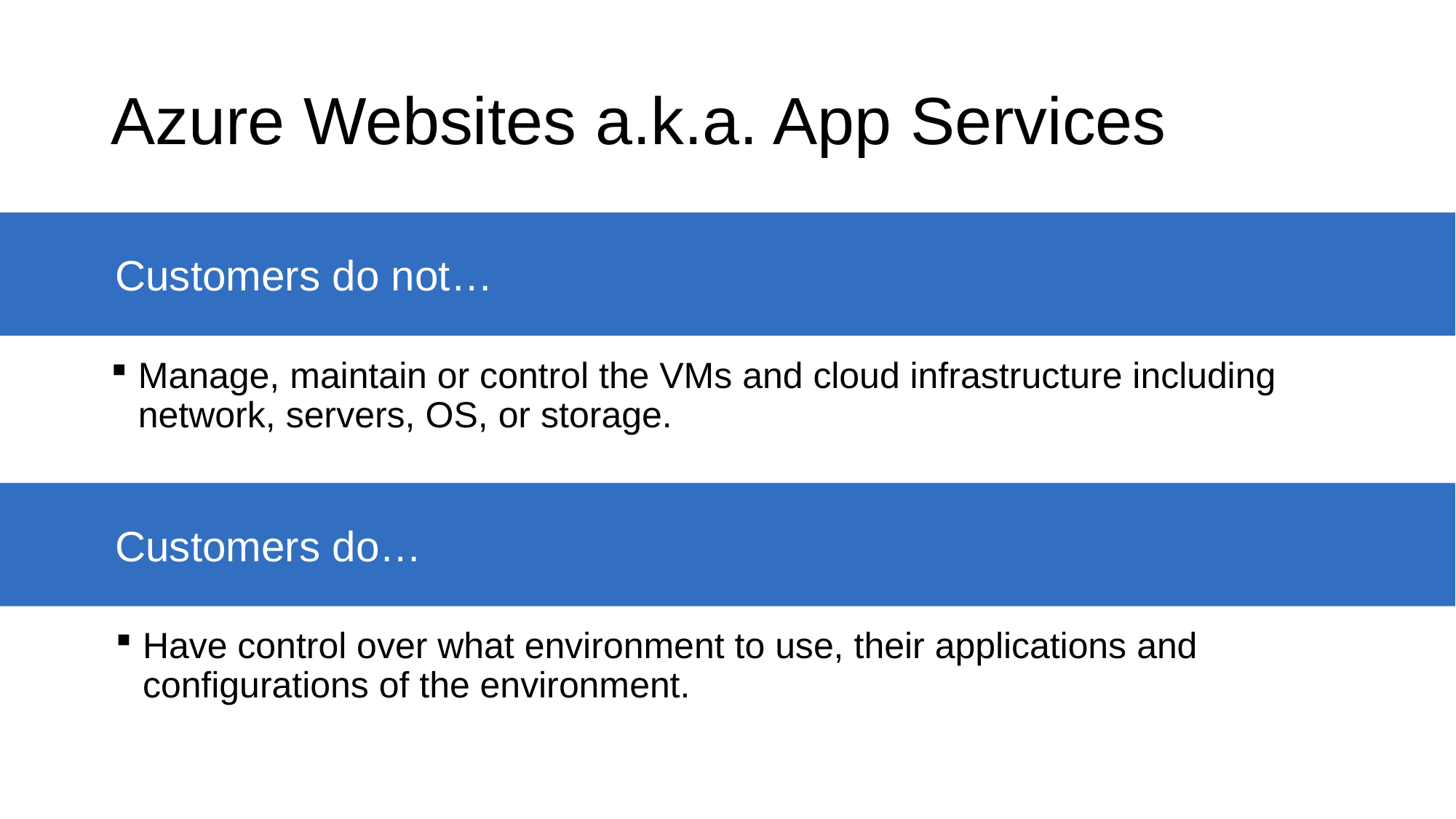

# Azure Websites a.k.a. App Services

Customers do not…
Manage, maintain or control the VMs and cloud infrastructure including network, servers, OS, or storage.

Customers do…
Have control over what environment to use, their applications and configurations of the environment.